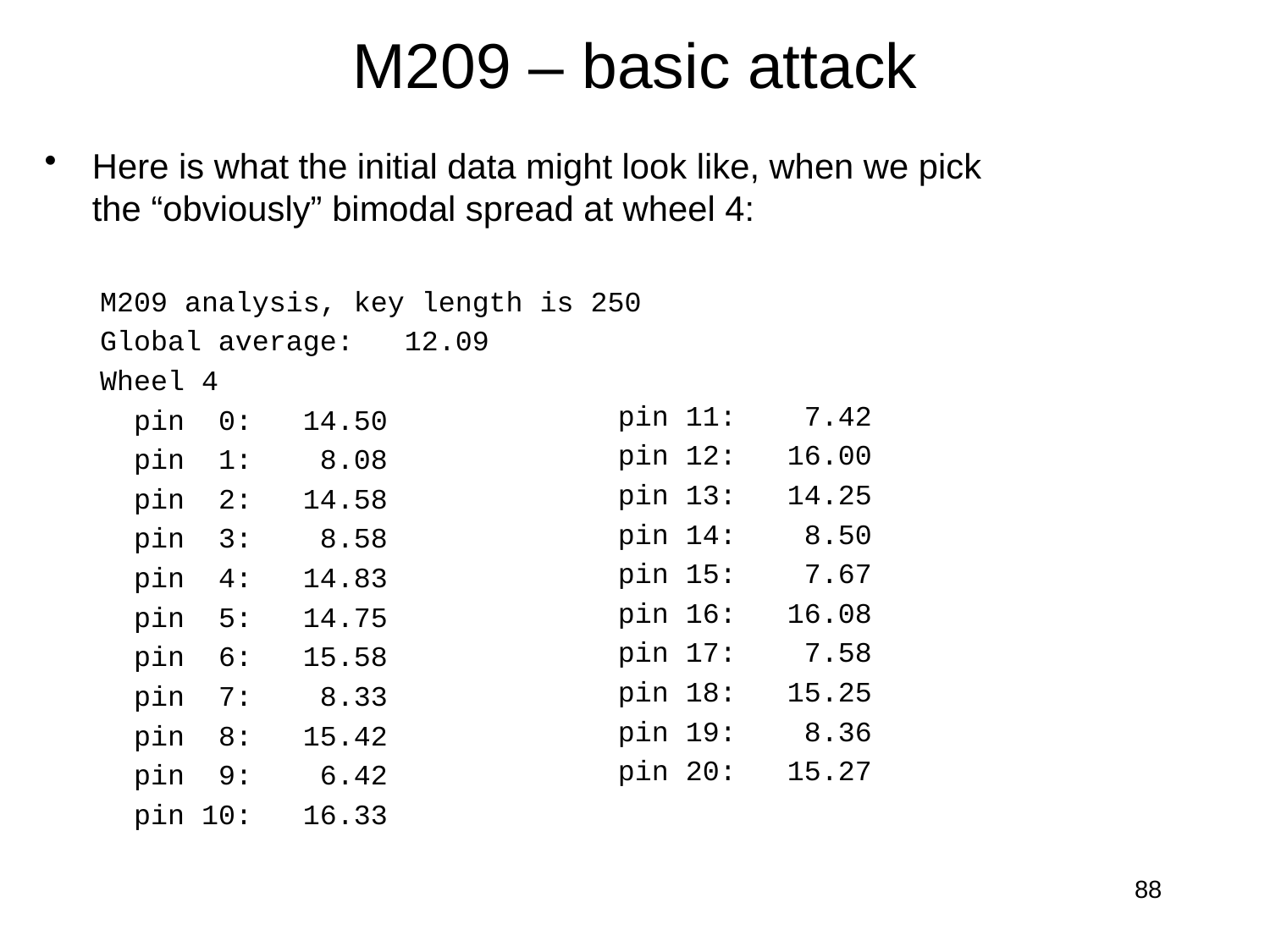

# M209 – basic attack
Here is what the initial data might look like, when we pick the “obviously” bimodal spread at wheel 4:

M209 analysis, key length is 250
Global average:   12.09
Wheel 4
  pin  0:   14.50
  pin  1:    8.08
  pin  2:   14.58
  pin  3:    8.58
  pin  4:   14.83
  pin  5:   14.75
  pin  6:   15.58
  pin  7:    8.33
  pin  8:   15.42
  pin  9:    6.42
  pin 10:   16.33

  pin 11:    7.42
  pin 12:   16.00
  pin 13:   14.25
  pin 14:    8.50
  pin 15:    7.67
  pin 16:   16.08
  pin 17:    7.58
  pin 18:   15.25
  pin 19:    8.36
  pin 20:   15.27

88